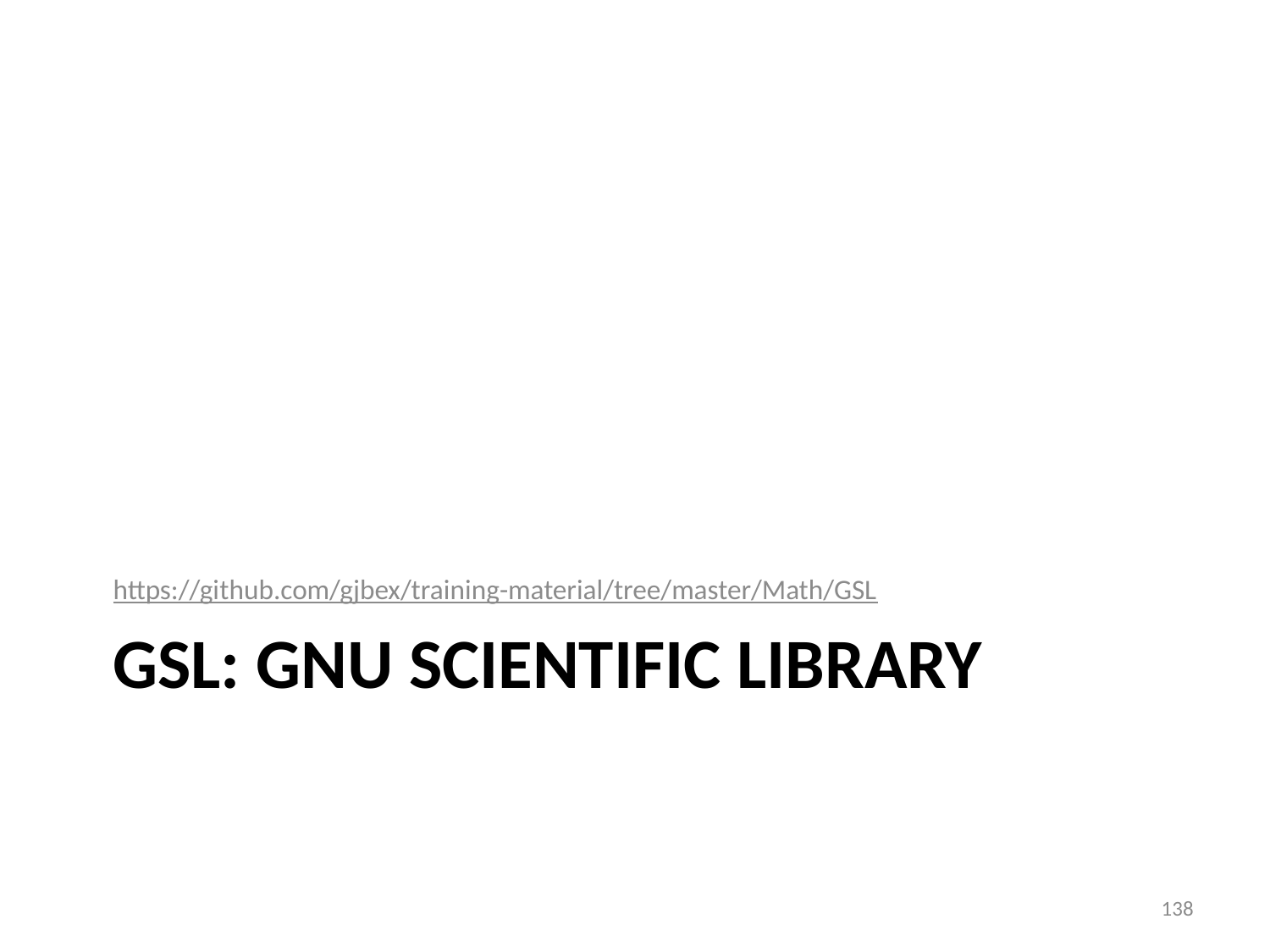

https://github.com/gjbex/training-material/tree/master/Math/GSL
# GSl: GNU Scientific Library
138